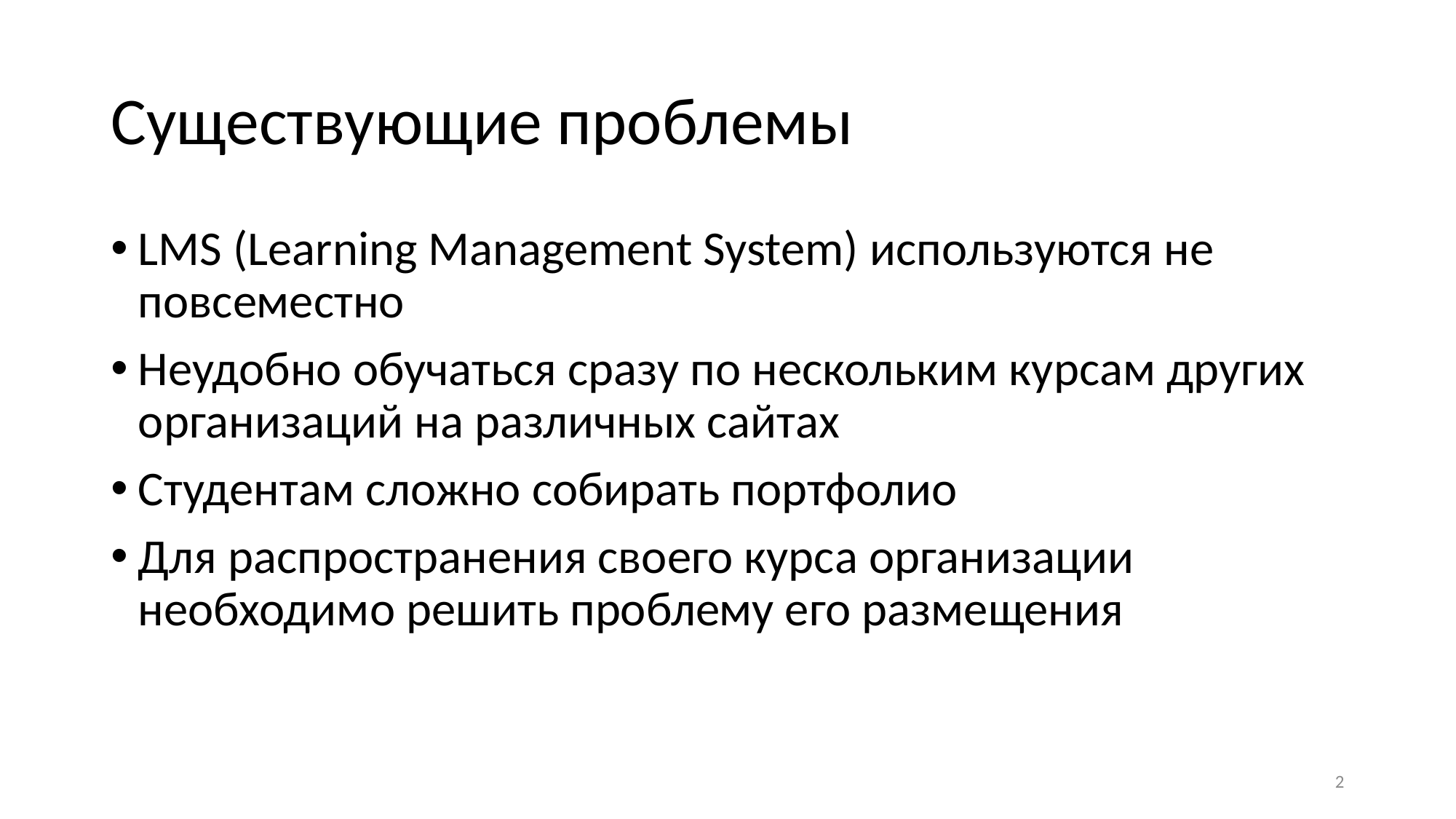

# Существующие проблемы
LMS (Learning Management System) используются не повсеместно
Неудобно обучаться сразу по нескольким курсам других организаций на различных сайтах
Студентам сложно собирать портфолио
Для распространения своего курса организации необходимо решить проблему его размещения
2